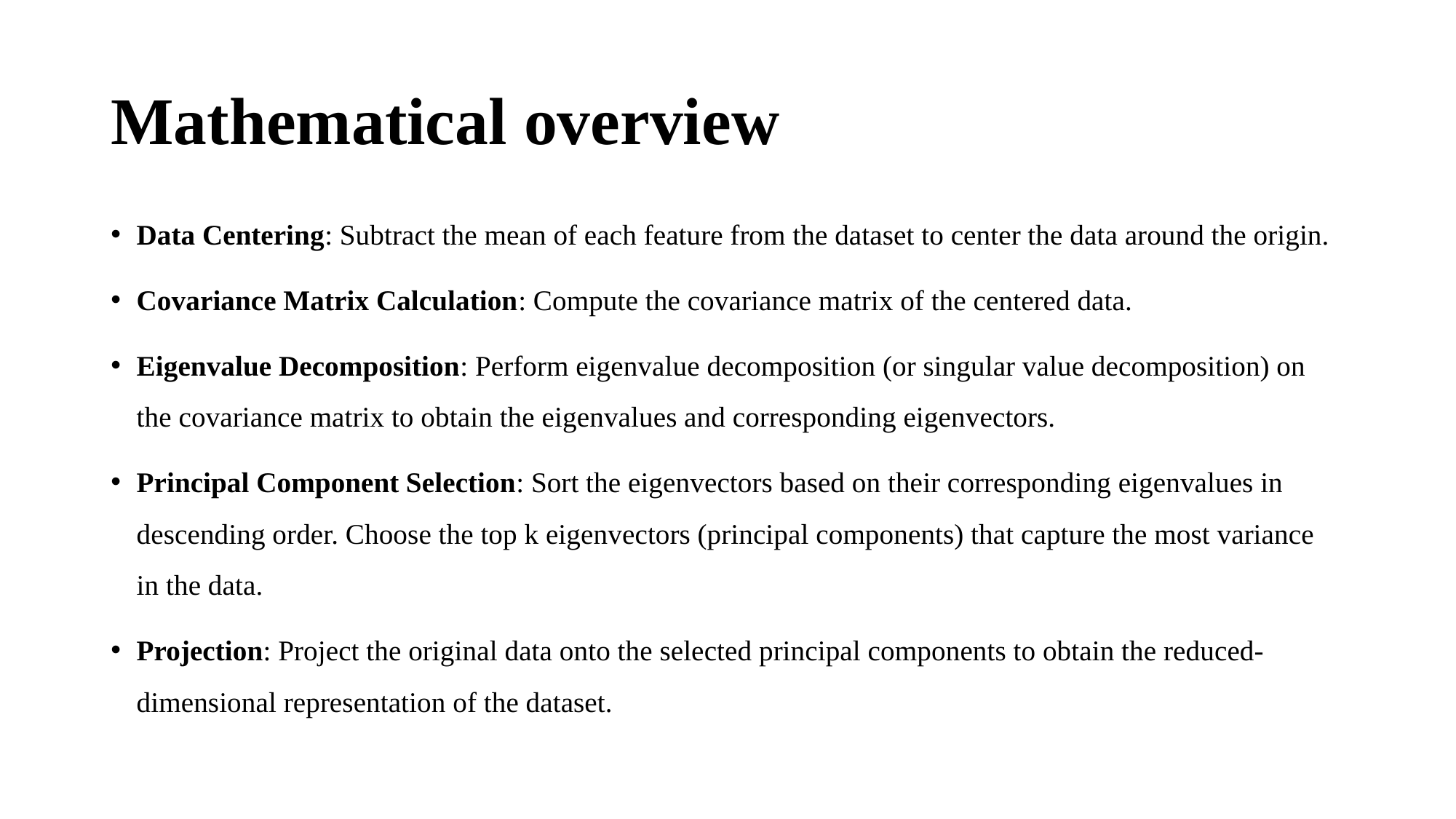

# Mathematical overview
Data Centering: Subtract the mean of each feature from the dataset to center the data around the origin.
Covariance Matrix Calculation: Compute the covariance matrix of the centered data.
Eigenvalue Decomposition: Perform eigenvalue decomposition (or singular value decomposition) on the covariance matrix to obtain the eigenvalues and corresponding eigenvectors.
Principal Component Selection: Sort the eigenvectors based on their corresponding eigenvalues in descending order. Choose the top k eigenvectors (principal components) that capture the most variance in the data.
Projection: Project the original data onto the selected principal components to obtain the reduced-dimensional representation of the dataset.